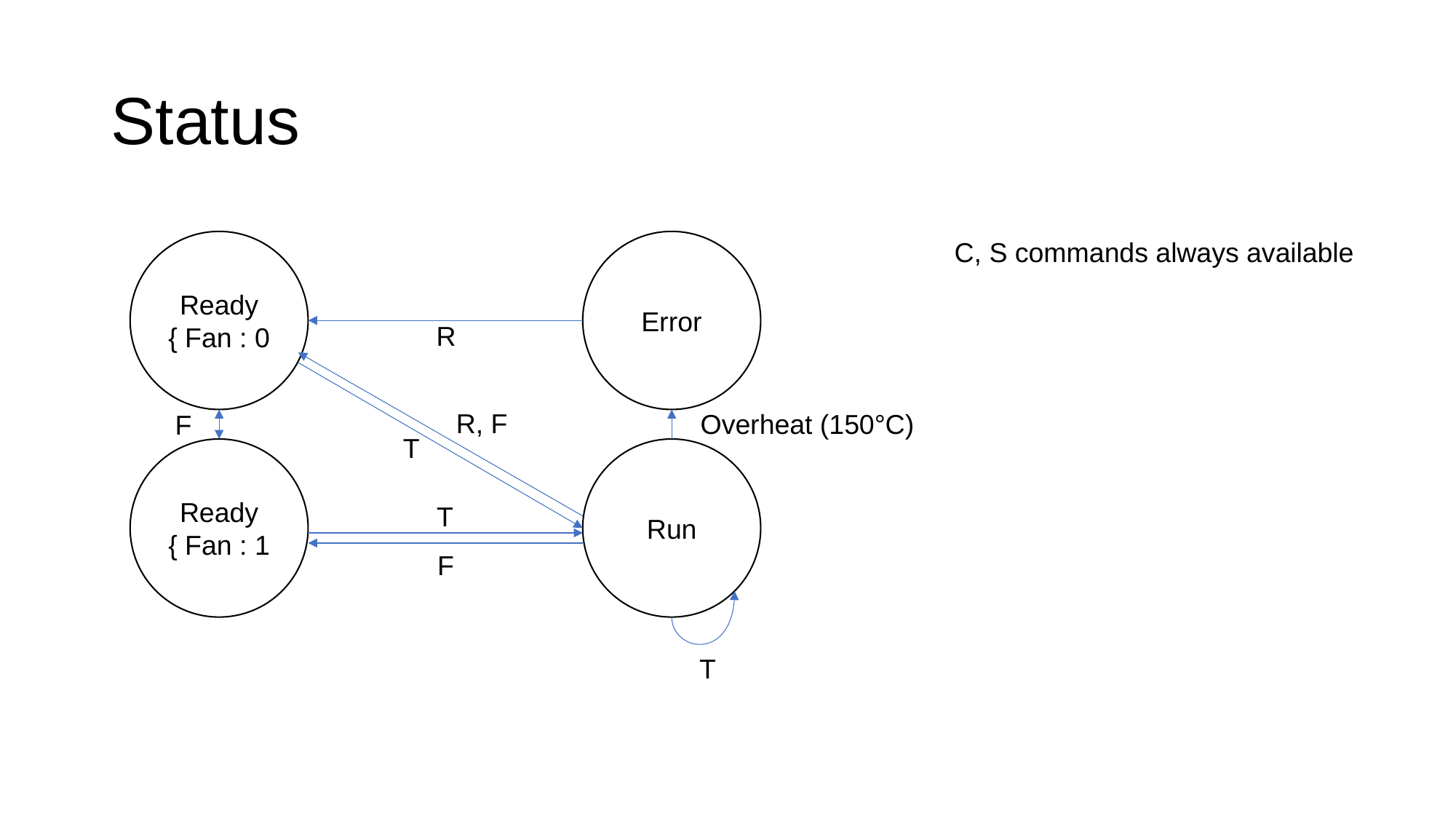

# Status
C, S commands always available
Error
Ready
{ Fan : 0
R
R, F
Overheat (150°C)
F
T
Ready
{ Fan : 1
Run
T
F
T